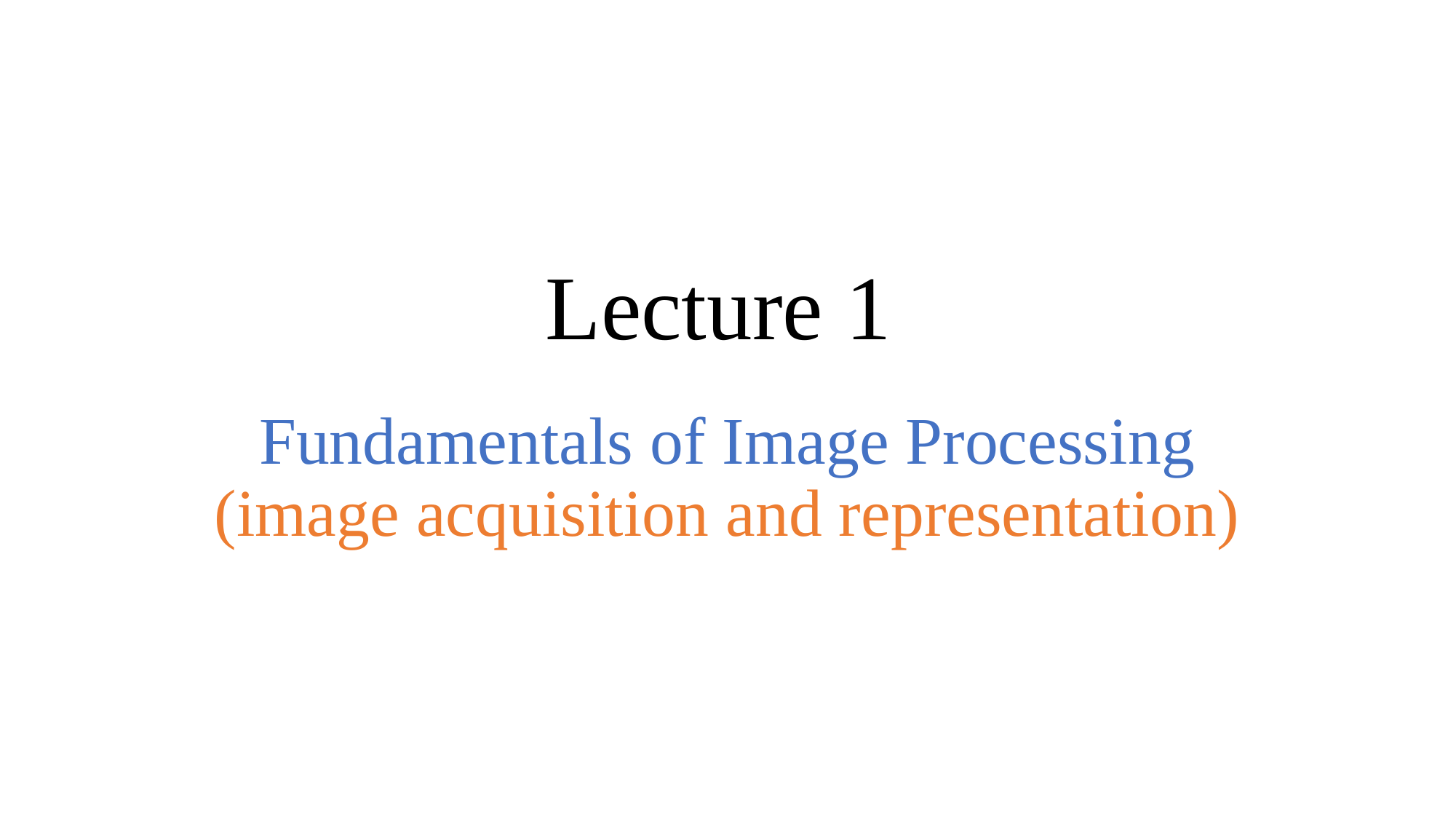

# Lecture 1
Fundamentals of Image Processing (image acquisition and representation)